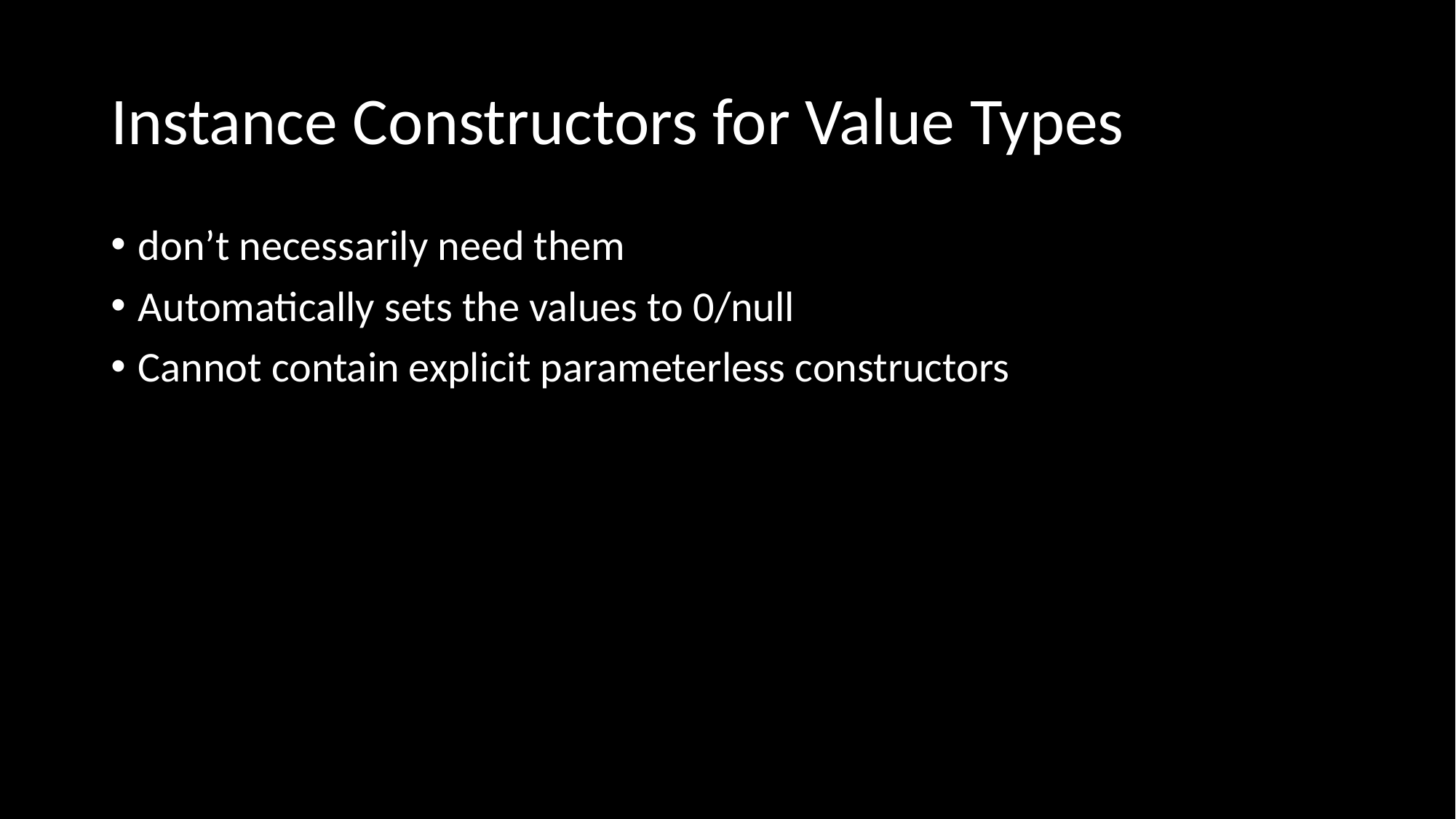

# Instance Constructors for Value Types
don’t necessarily need them
Automatically sets the values to 0/null
Cannot contain explicit parameterless constructors